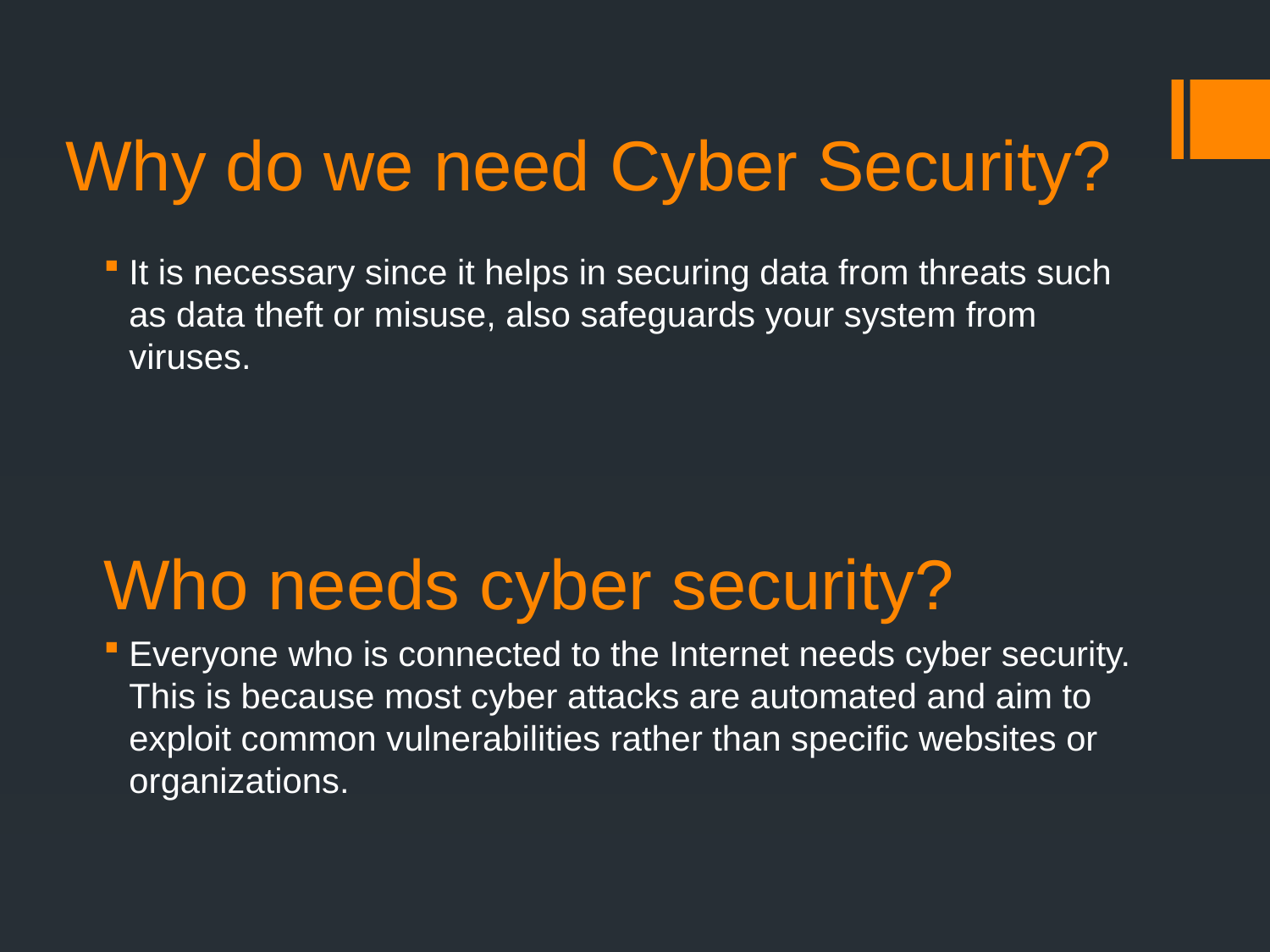

# Why do we need Cyber Security?
It is necessary since it helps in securing data from threats such as data theft or misuse, also safeguards your system from viruses.

Who needs cyber security?
Everyone who is connected to the Internet needs cyber security. This is because most cyber attacks are automated and aim to exploit common vulnerabilities rather than specific websites or organizations.